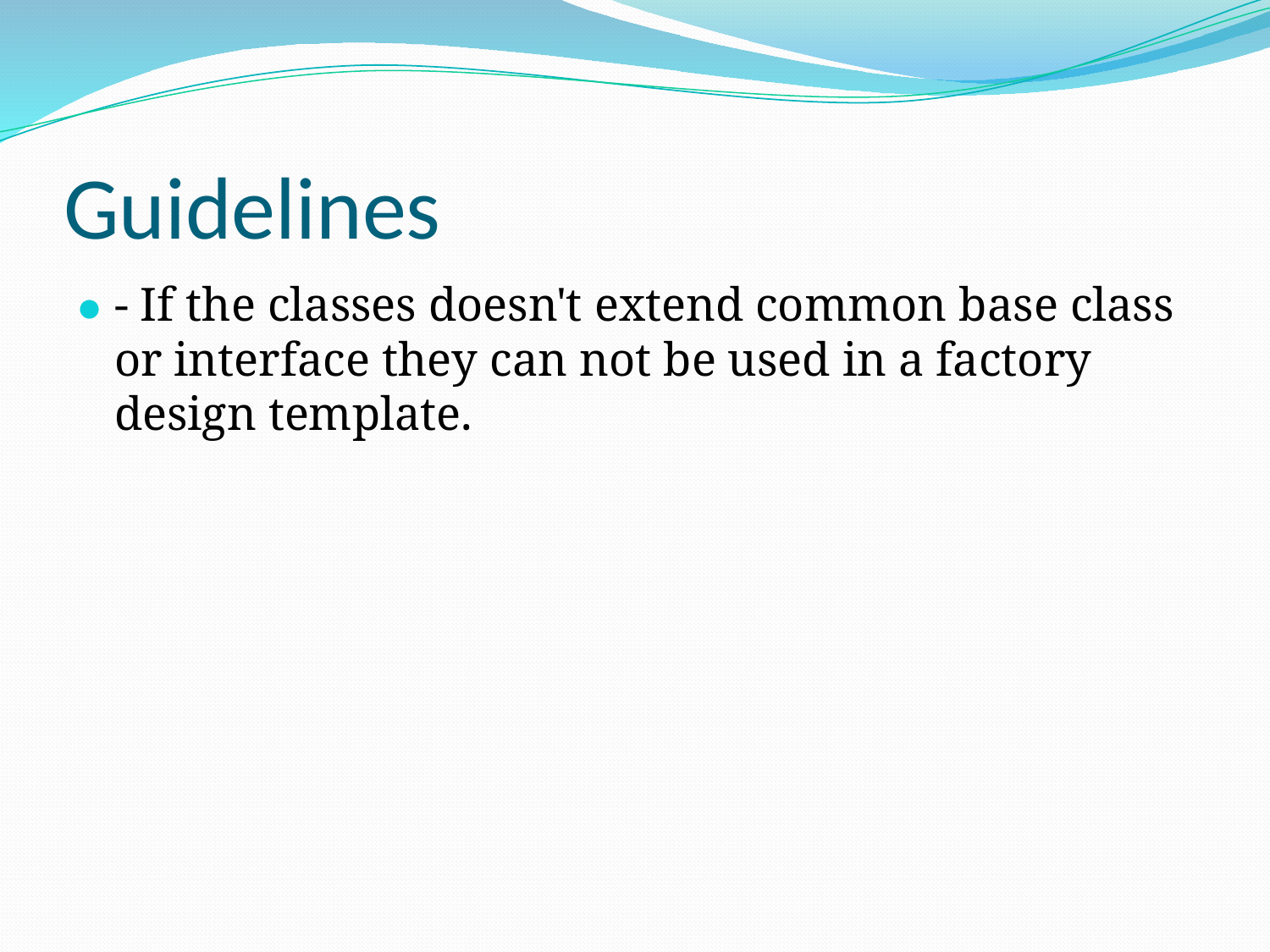

# Guidelines
- If the classes doesn't extend common base class or interface they can not be used in a factory design template.